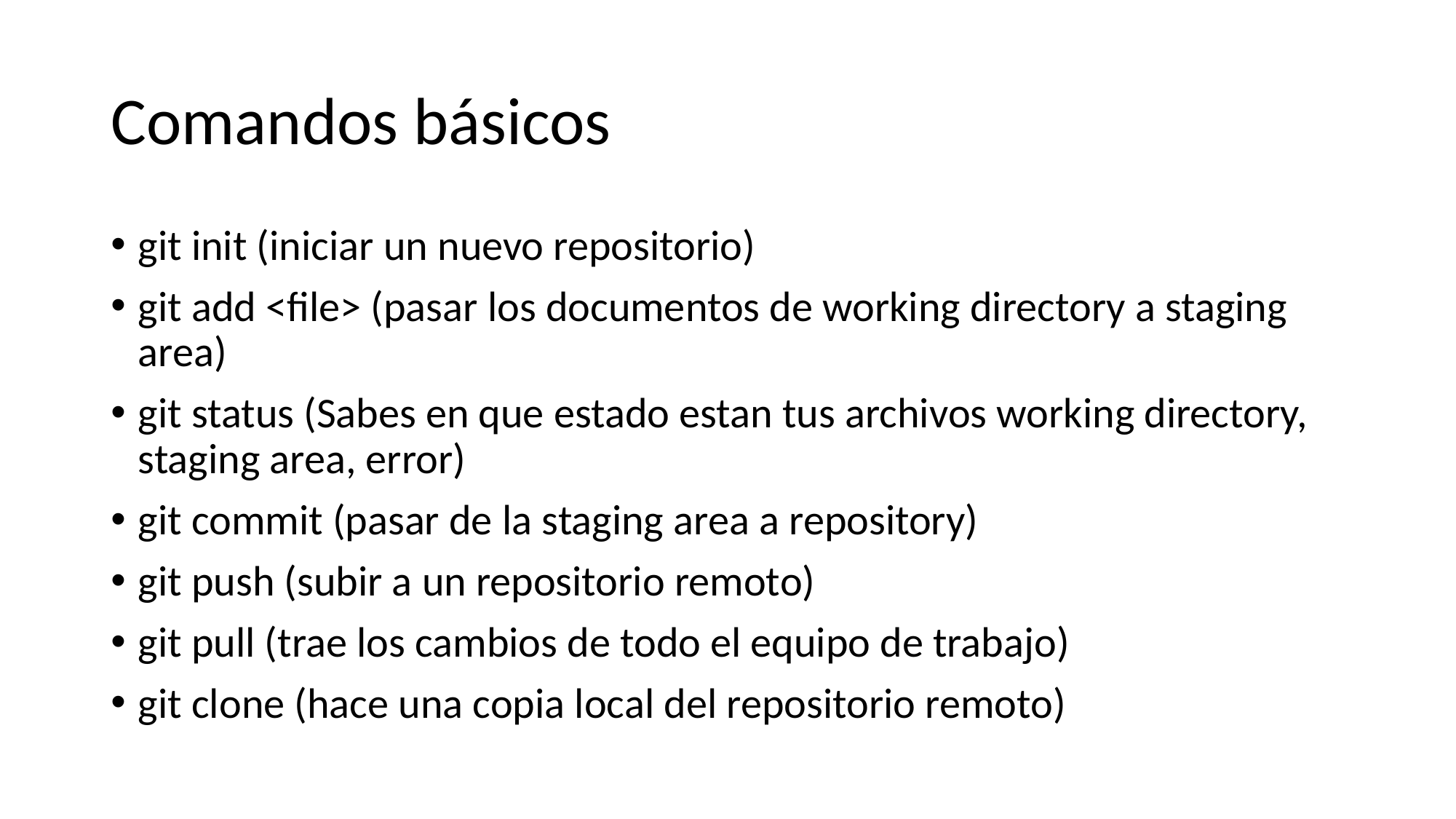

# Comandos básicos
git init (iniciar un nuevo repositorio)
git add <file> (pasar los documentos de working directory a staging area)
git status (Sabes en que estado estan tus archivos working directory, staging area, error)
git commit (pasar de la staging area a repository)
git push (subir a un repositorio remoto)
git pull (trae los cambios de todo el equipo de trabajo)
git clone (hace una copia local del repositorio remoto)